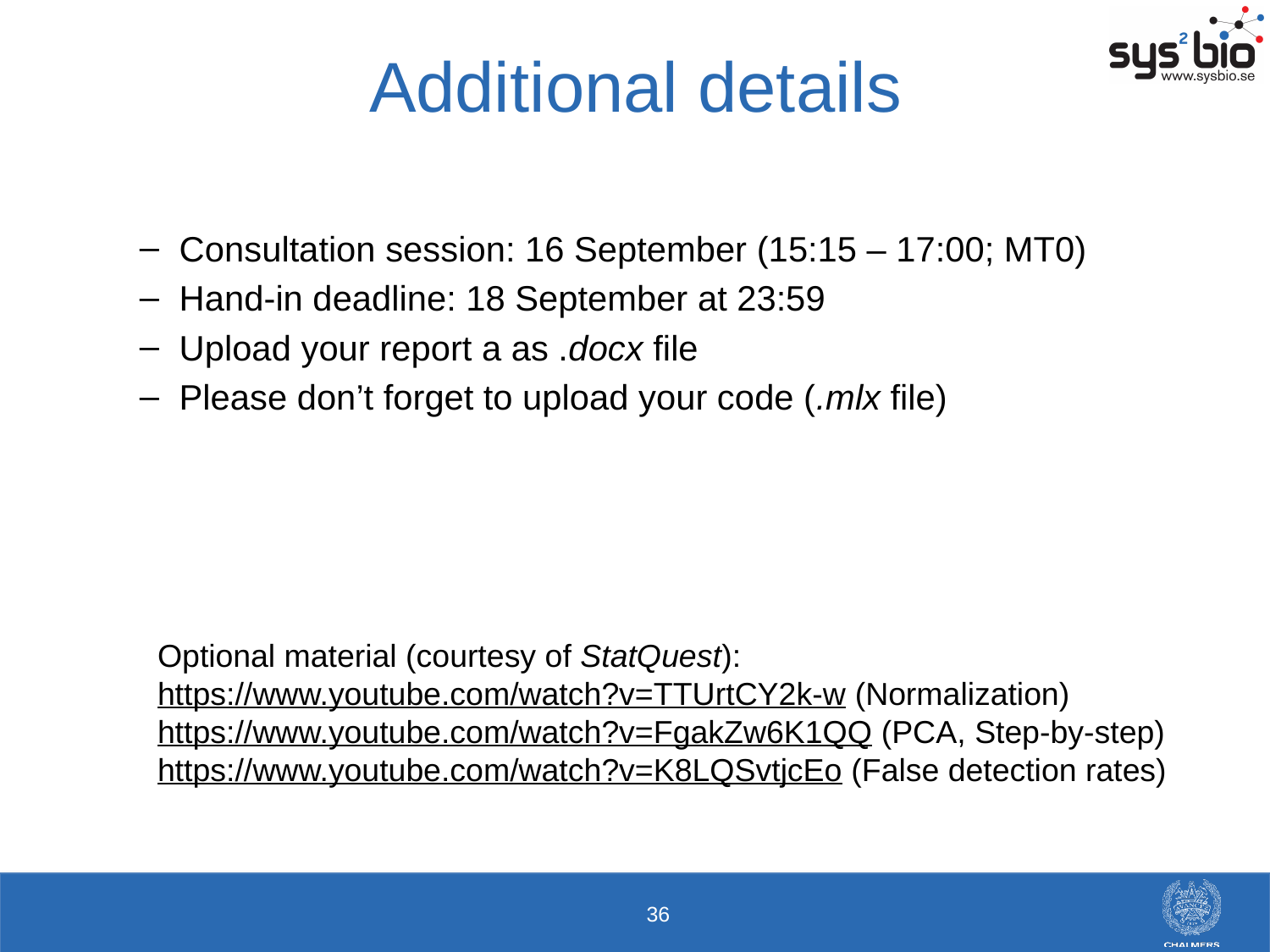

# Additional details
Consultation session: 16 September (15:15 – 17:00; MT0)
Hand-in deadline: 18 September at 23:59
Upload your report a as .docx file
Please don’t forget to upload your code (.mlx file)
Optional material (courtesy of StatQuest):
https://www.youtube.com/watch?v=TTUrtCY2k-w (Normalization)
https://www.youtube.com/watch?v=FgakZw6K1QQ (PCA, Step-by-step)
https://www.youtube.com/watch?v=K8LQSvtjcEo (False detection rates)

36